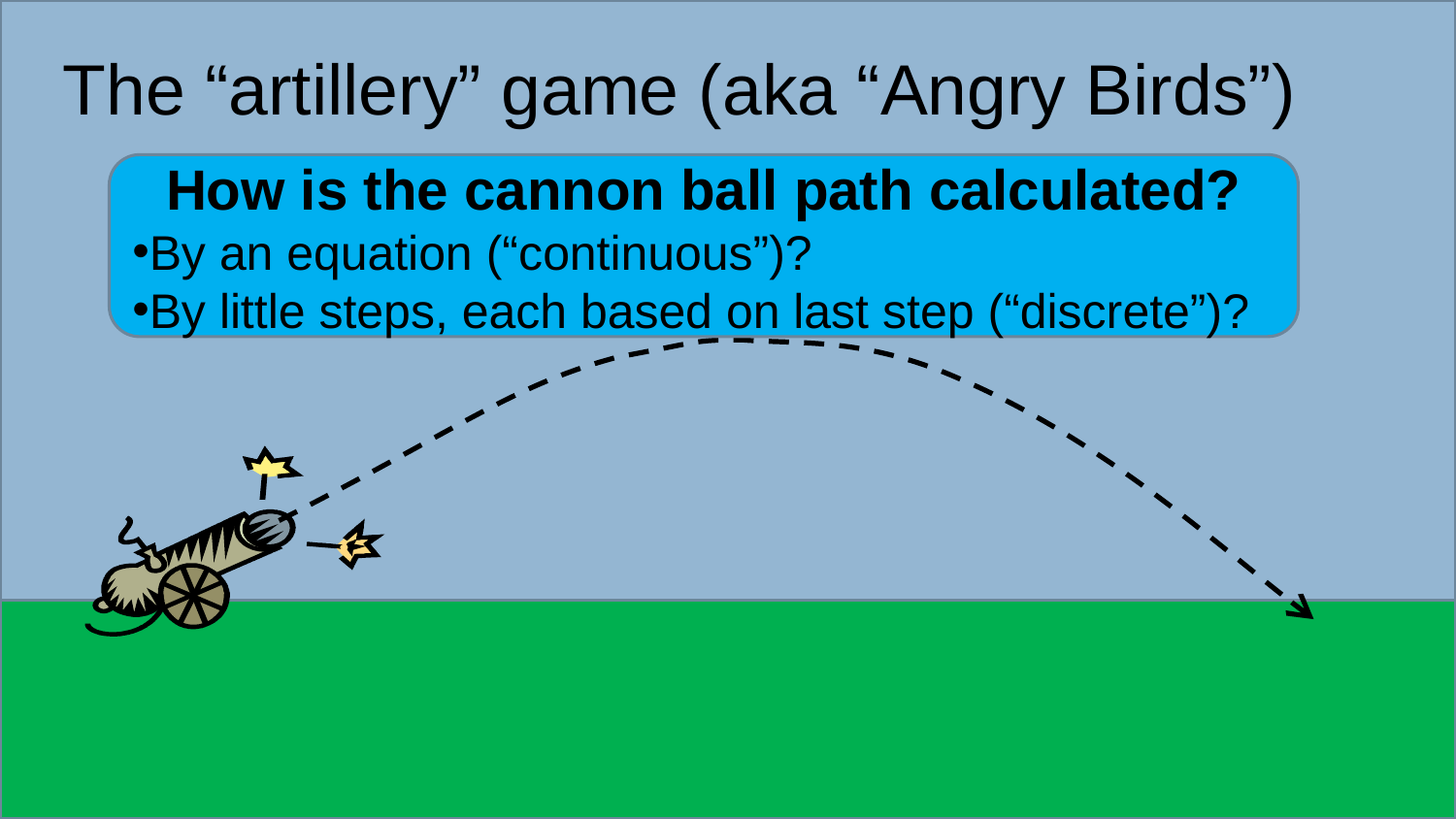

# The “artillery” game (aka “Angry Birds”)
How is the cannon ball path calculated?
By an equation (“continuous”)?
By little steps, each based on last step (“discrete”)?